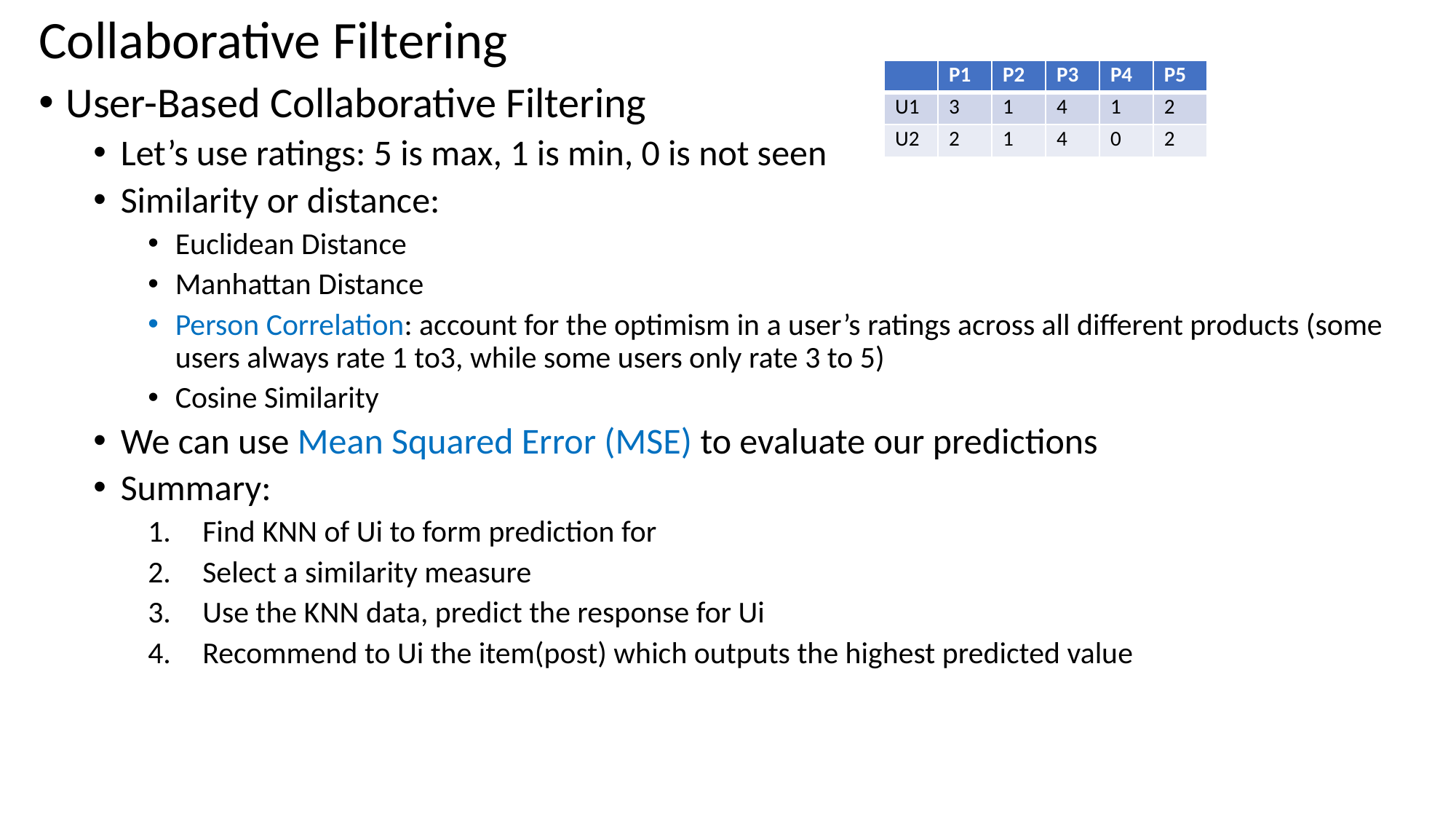

# Collaborative Filtering
|  | P1 | P2 | P3 | P4 | P5 |
| --- | --- | --- | --- | --- | --- |
| U1 | 3 | 1 | 4 | 1 | 2 |
| U2 | 2 | 1 | 4 | 0 | 2 |
User-Based Collaborative Filtering
Let’s use ratings: 5 is max, 1 is min, 0 is not seen
Similarity or distance:
Euclidean Distance
Manhattan Distance
Person Correlation: account for the optimism in a user’s ratings across all different products (some users always rate 1 to3, while some users only rate 3 to 5)
Cosine Similarity
We can use Mean Squared Error (MSE) to evaluate our predictions
Summary:
Find KNN of Ui to form prediction for
Select a similarity measure
Use the KNN data, predict the response for Ui
Recommend to Ui the item(post) which outputs the highest predicted value